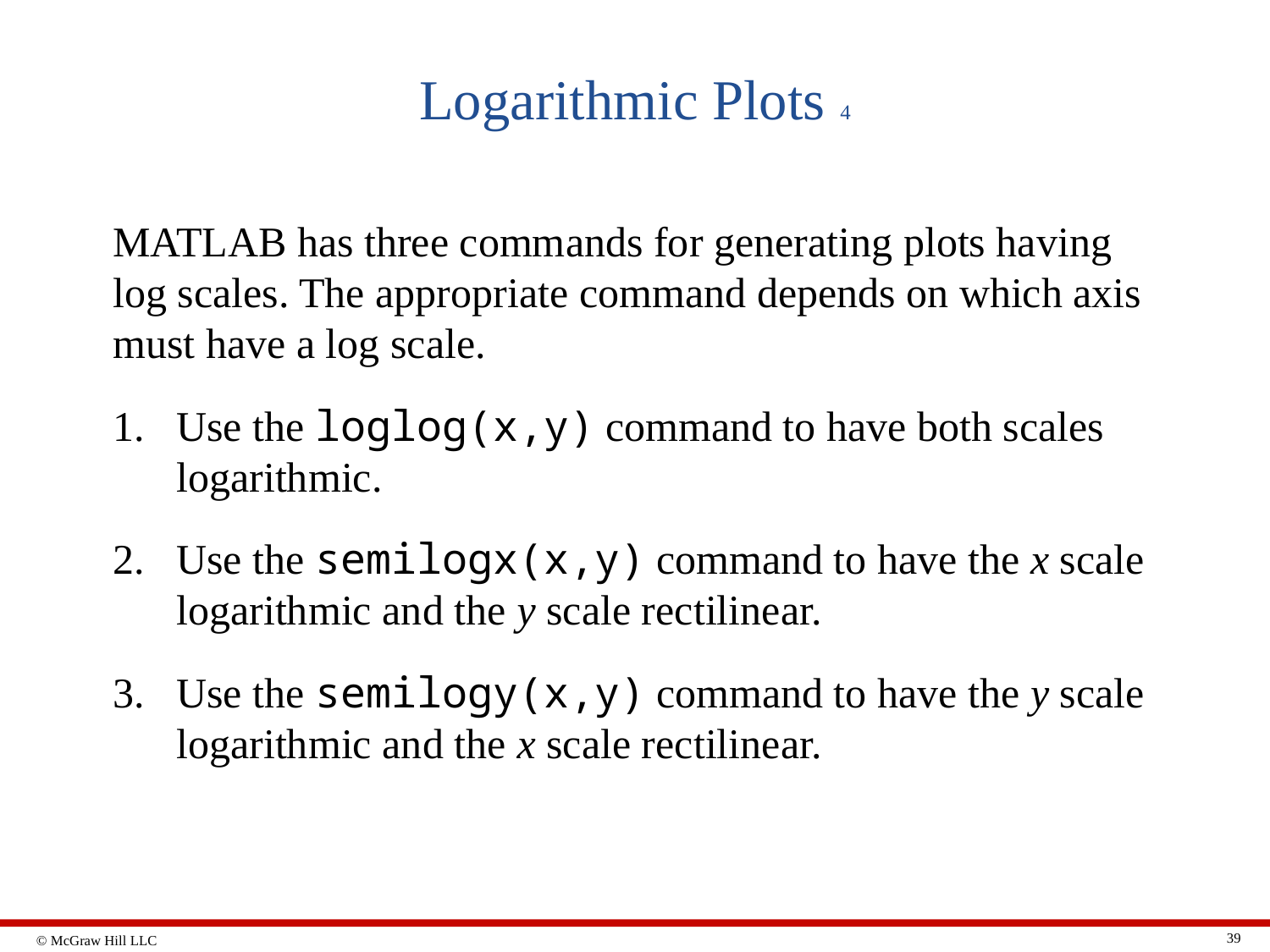

# Logarithmic Plots 4
MATLAB has three commands for generating plots having log scales. The appropriate command depends on which axis must have a log scale.
Use the loglog(x,y) command to have both scales logarithmic.
Use the semilogx(x,y) command to have the x scale logarithmic and the y scale rectilinear.
Use the semilogy(x,y) command to have the y scale logarithmic and the x scale rectilinear.
39